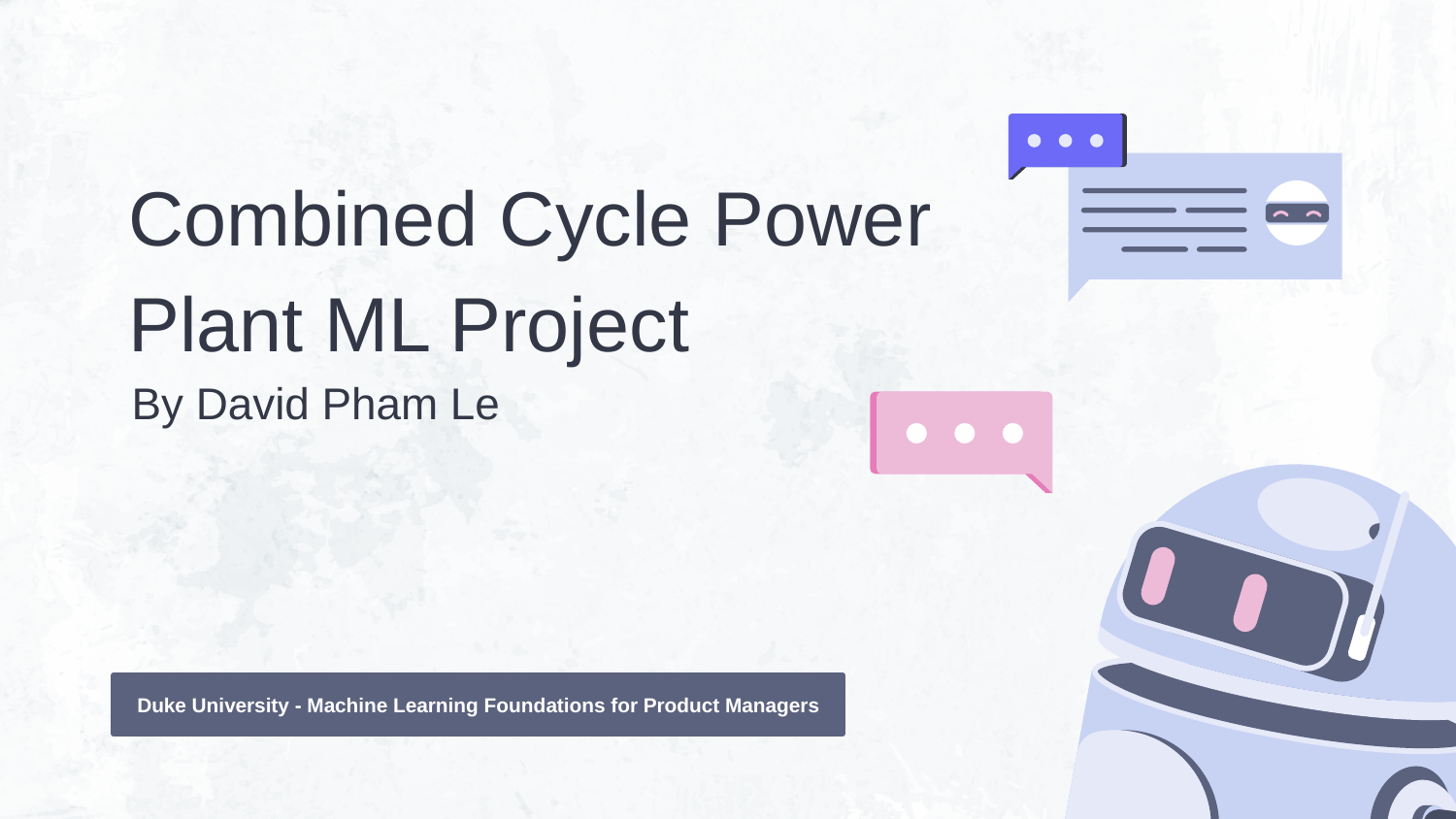

# Combined Cycle Power Plant ML Project

By David Pham Le

Duke University - Machine Learning Foundations for Product Managers